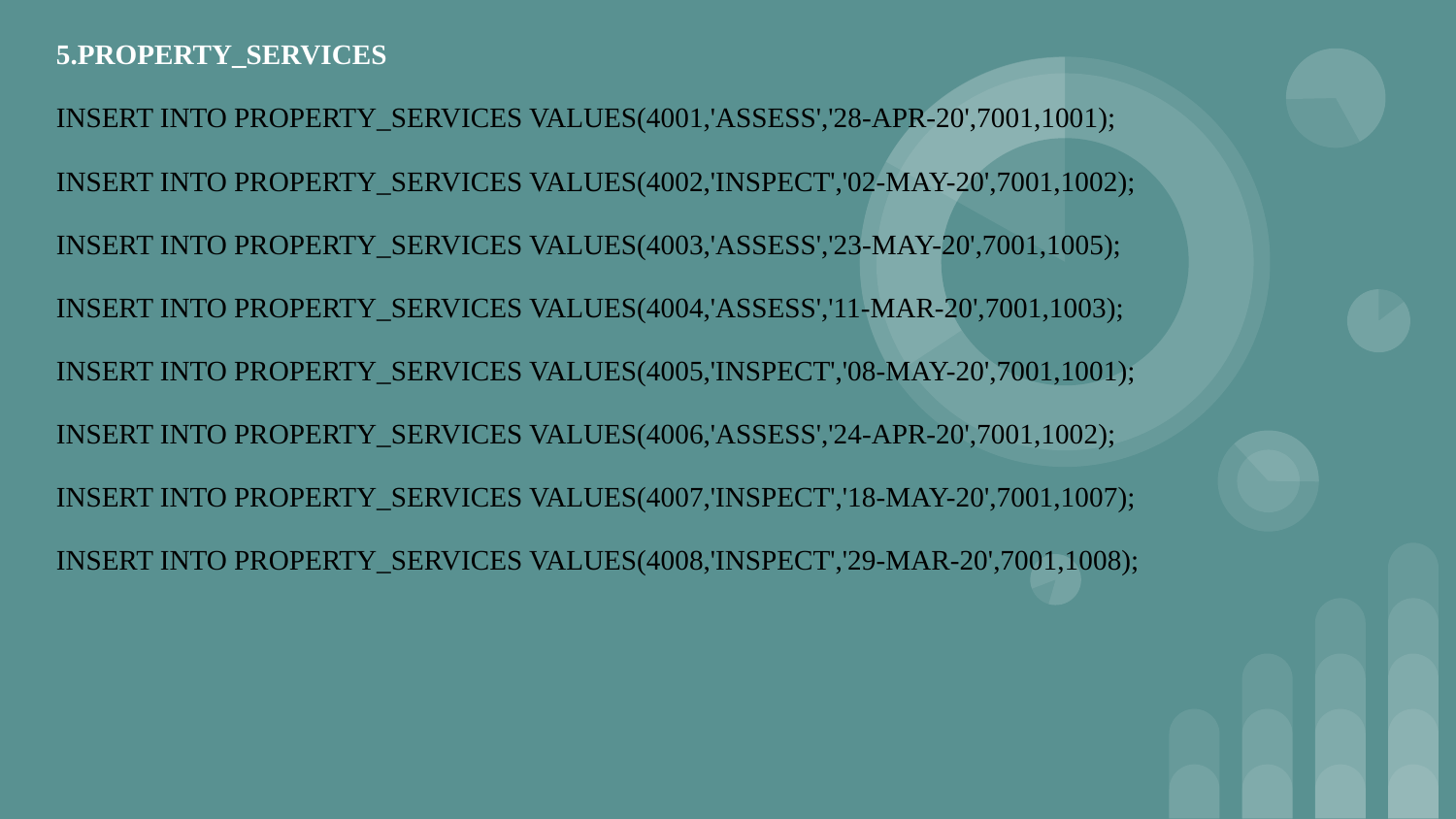

#
5.PROPERTY_SERVICES
INSERT INTO PROPERTY_SERVICES VALUES(4001,'ASSESS','28-APR-20',7001,1001);
INSERT INTO PROPERTY_SERVICES VALUES(4002,'INSPECT','02-MAY-20',7001,1002);
INSERT INTO PROPERTY_SERVICES VALUES(4003,'ASSESS','23-MAY-20',7001,1005);
INSERT INTO PROPERTY_SERVICES VALUES(4004,'ASSESS','11-MAR-20',7001,1003);
INSERT INTO PROPERTY_SERVICES VALUES(4005,'INSPECT','08-MAY-20',7001,1001);
INSERT INTO PROPERTY_SERVICES VALUES(4006,'ASSESS','24-APR-20',7001,1002);
INSERT INTO PROPERTY_SERVICES VALUES(4007,'INSPECT','18-MAY-20',7001,1007);
INSERT INTO PROPERTY_SERVICES VALUES(4008,'INSPECT','29-MAR-20',7001,1008);